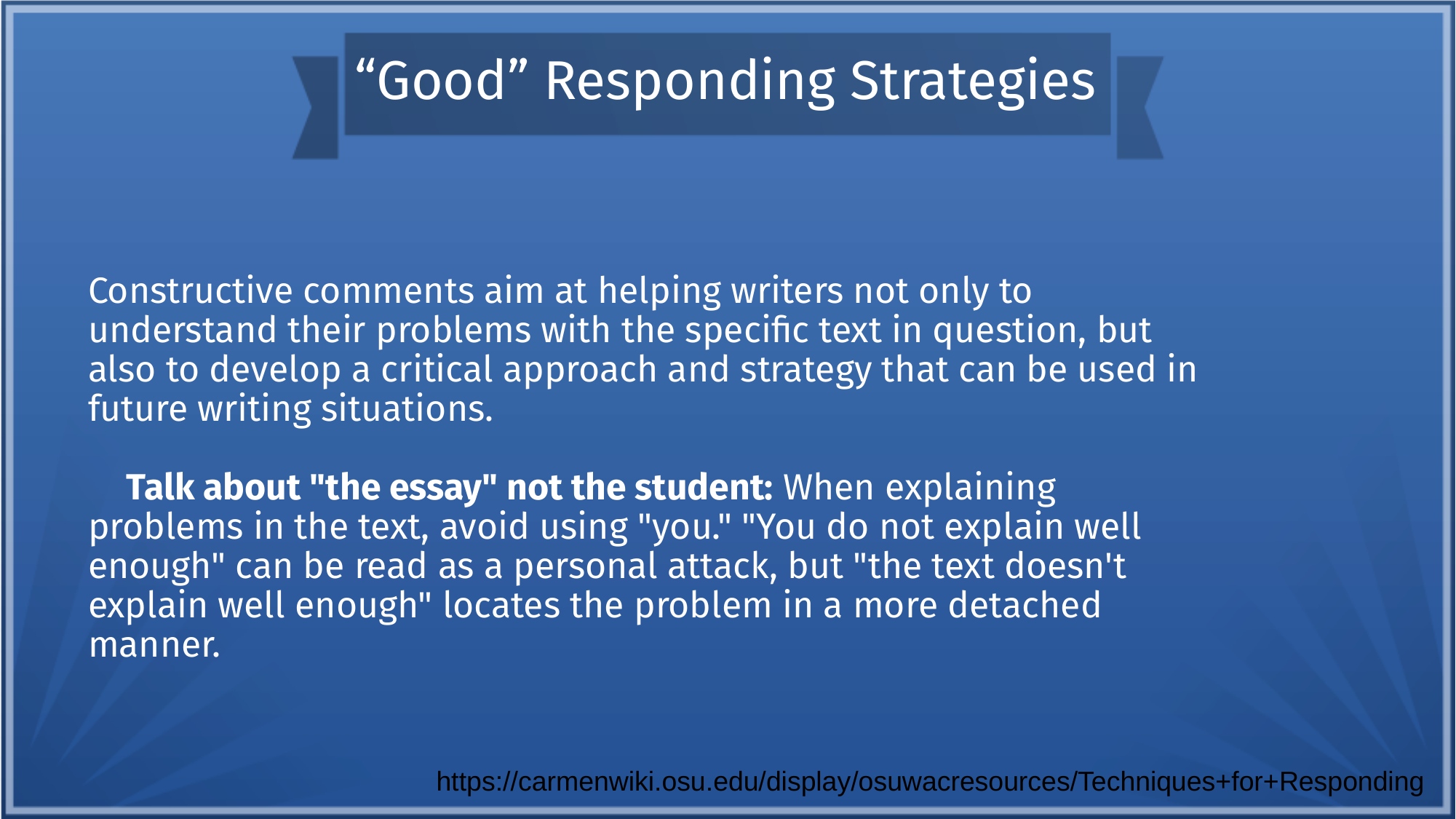

“Good” Responding Strategies
Constructive comments aim at helping writers not only to understand their problems with the specific text in question, but also to develop a critical approach and strategy that can be used in future writing situations.

    Talk about "the essay" not the student: When explaining problems in the text, avoid using "you." "You do not explain well enough" can be read as a personal attack, but "the text doesn't explain well enough" locates the problem in a more detached manner.

https://carmenwiki.osu.edu/display/osuwacresources/Techniques+for+Responding